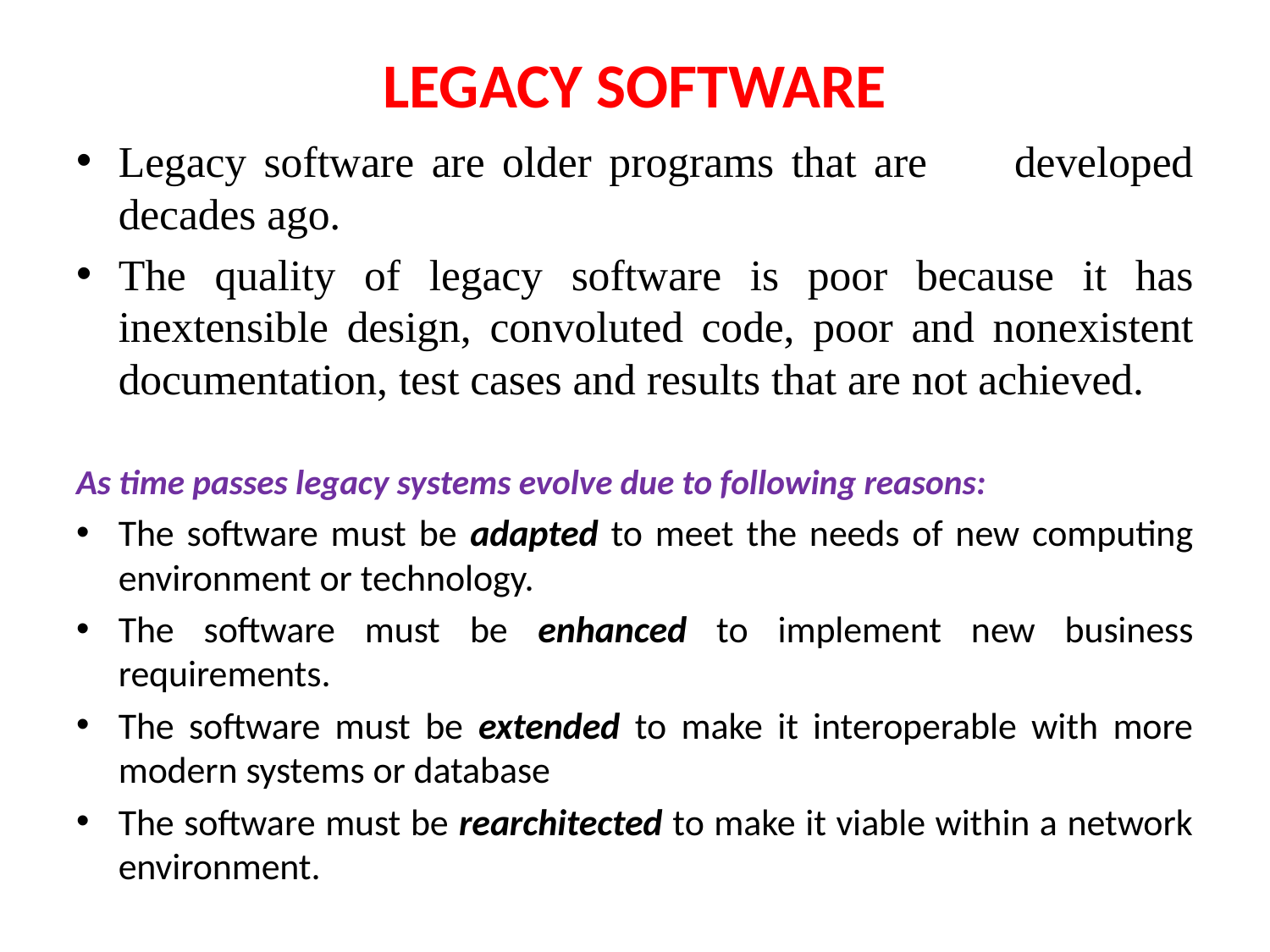

# LEGACY SOFTWARE
Legacy software are older programs that are     developed decades ago.
The quality of legacy software is poor because it has inextensible design, convoluted code, poor and nonexistent documentation, test cases and results that are not achieved.

As time passes legacy systems evolve due to following reasons:
The software must be adapted to meet the needs of new computing environment or technology.
The software must be enhanced to implement new business requirements.
The software must be extended to make it interoperable with more modern systems or database
The software must be rearchitected to make it viable within a network environment.